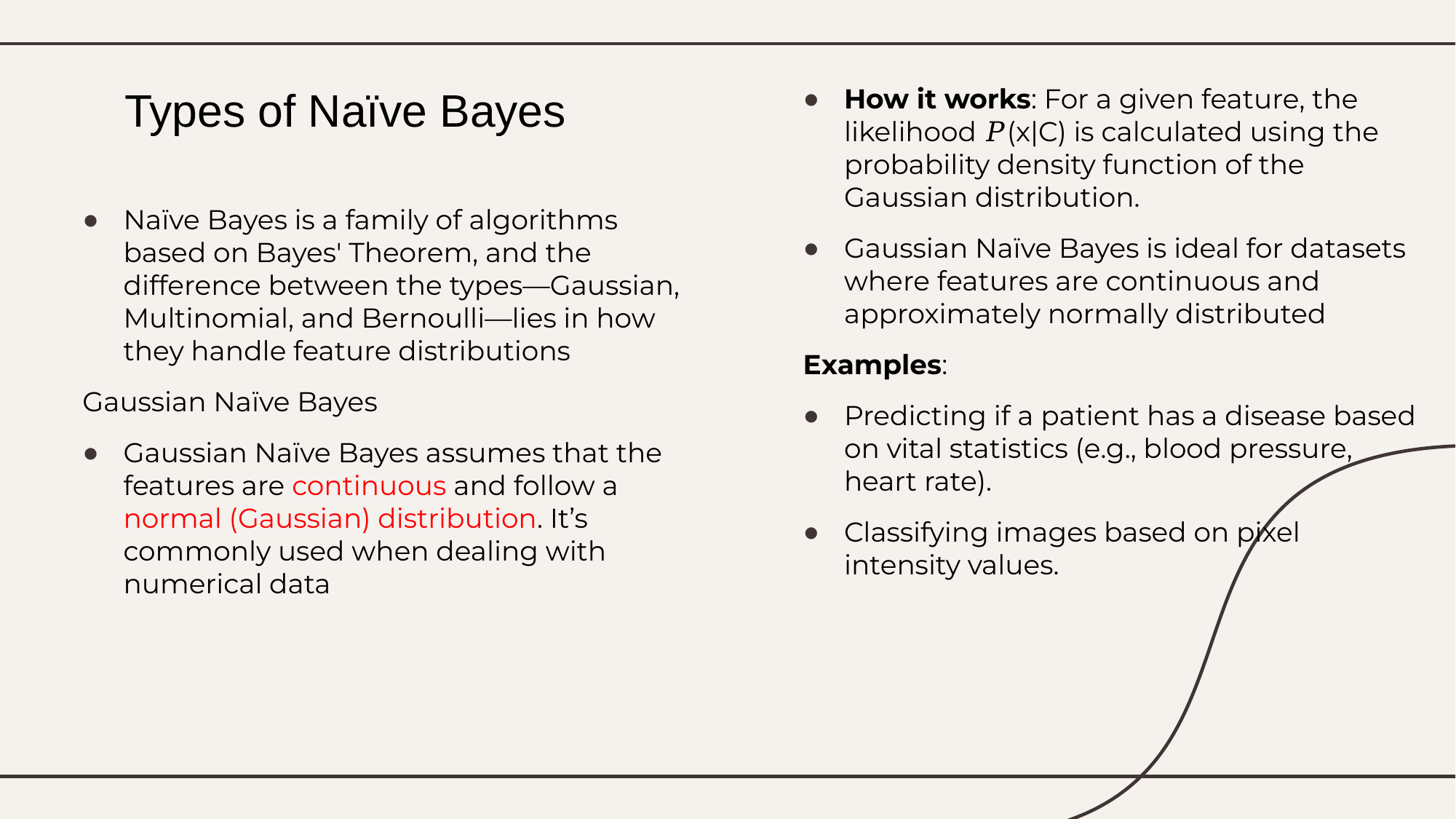

# Types of Naïve Bayes
How it works: For a given feature, the likelihood 𝑃(x|C) is calculated using the probability density function of the Gaussian distribution.
Gaussian Naïve Bayes is ideal for datasets where features are continuous and approximately normally distributed
Examples:
Predicting if a patient has a disease based on vital statistics (e.g., blood pressure, heart rate).
Classifying images based on pixel intensity values.
Naïve Bayes is a family of algorithms based on Bayes' Theorem, and the difference between the types—Gaussian, Multinomial, and Bernoulli—lies in how they handle feature distributions
Gaussian Naïve Bayes
Gaussian Naïve Bayes assumes that the features are continuous and follow a normal (Gaussian) distribution. It’s commonly used when dealing with numerical data